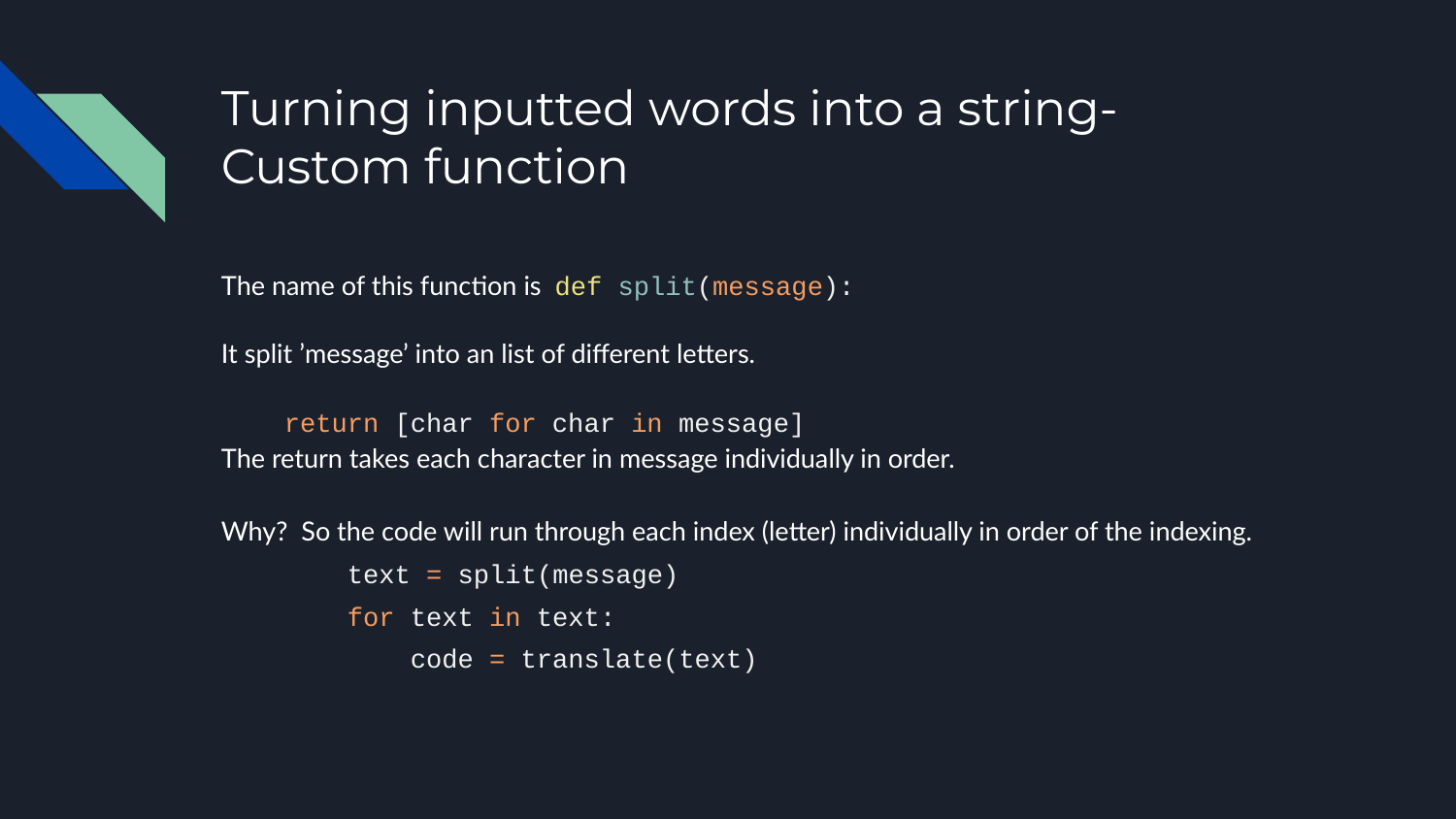

# Turning inputted words into a string- Custom function
The name of this function is  def split(message):
It split ’message’ into an list of different letters.
    return [char for char in message]
The return takes each character in message individually in order.

Why?  So the code will run through each index (letter) individually in order of the indexing.
        text = split(message)
        for text in text:
            code = translate(text)